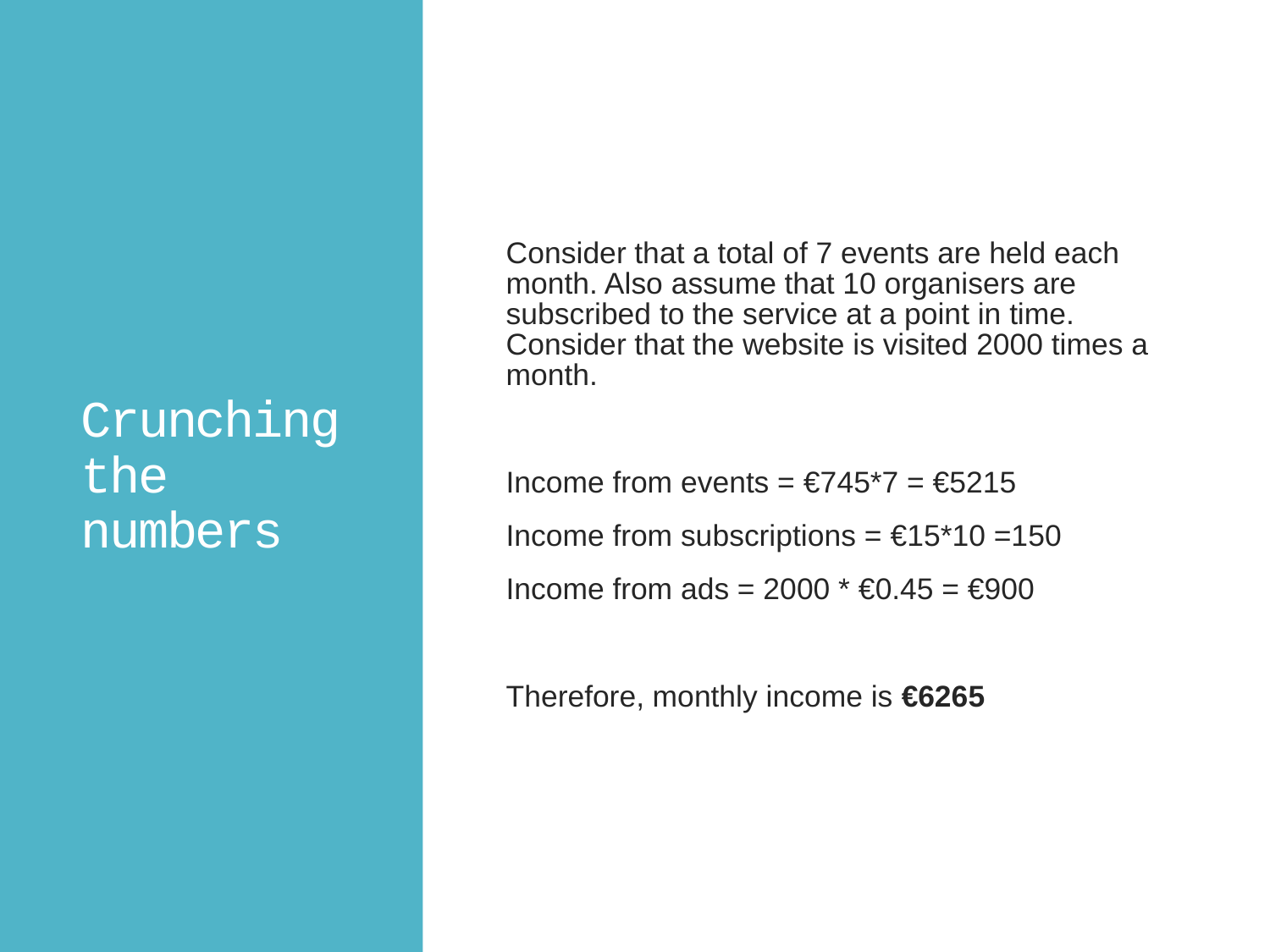

# Crunching the numbers
Consider that a total of 7 events are held each month. Also assume that 10 organisers are subscribed to the service at a point in time. Consider that the website is visited 2000 times a month.

Income from events = €745*7 = €5215
Income from subscriptions = €15*10 =150
Income from ads = 2000 * €0.45 = €900

Therefore, monthly income is €6265